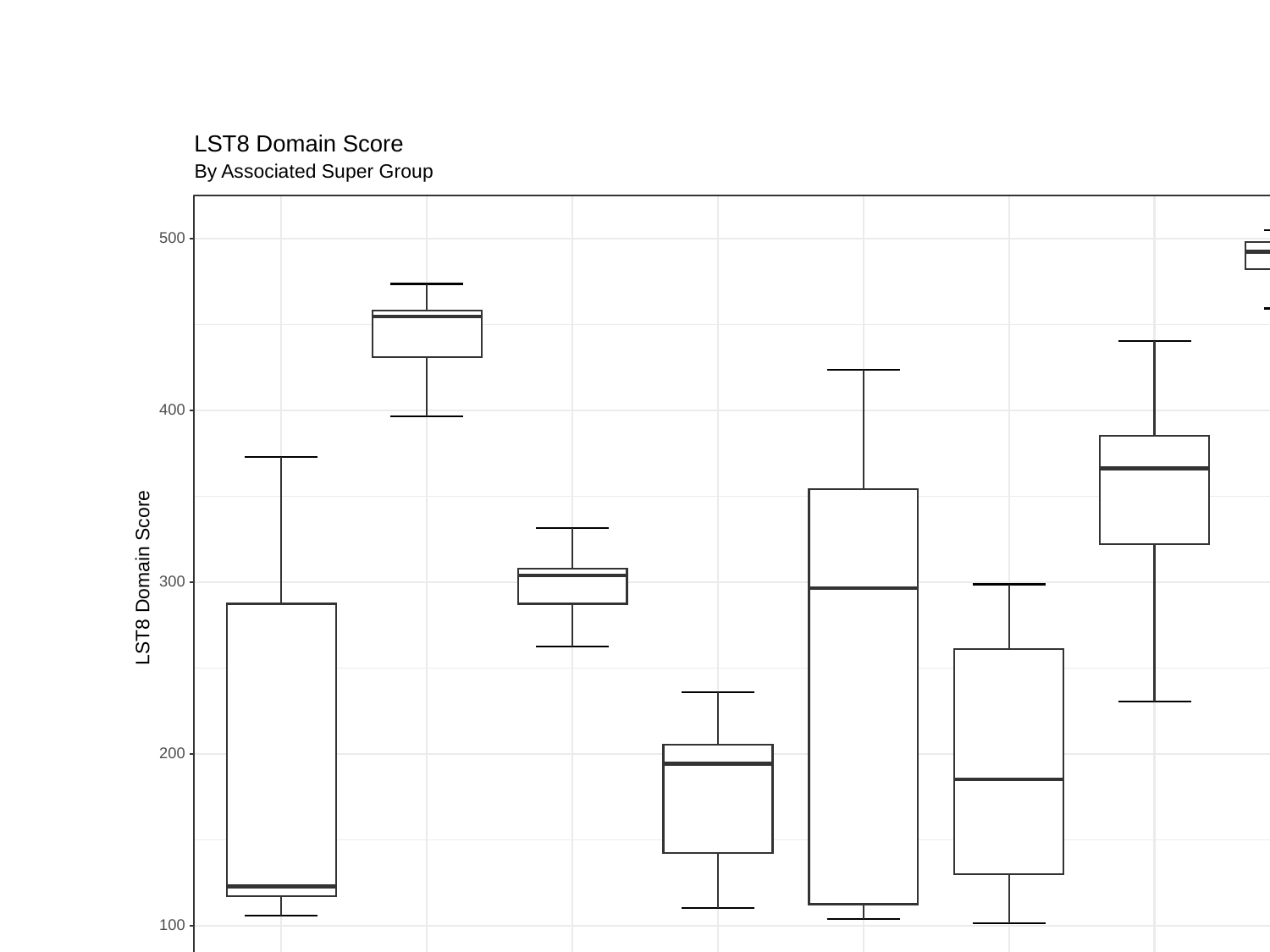

#

LST8 Domain Score
By Associated Super Group

500

400

LST8 Domain Score

300

200

100

Chlorophyta
Streptophyta
Stramenopiles
Rhodophyta
Alveolata
Discoba
Metamonada
Rhizaria
Super Groups